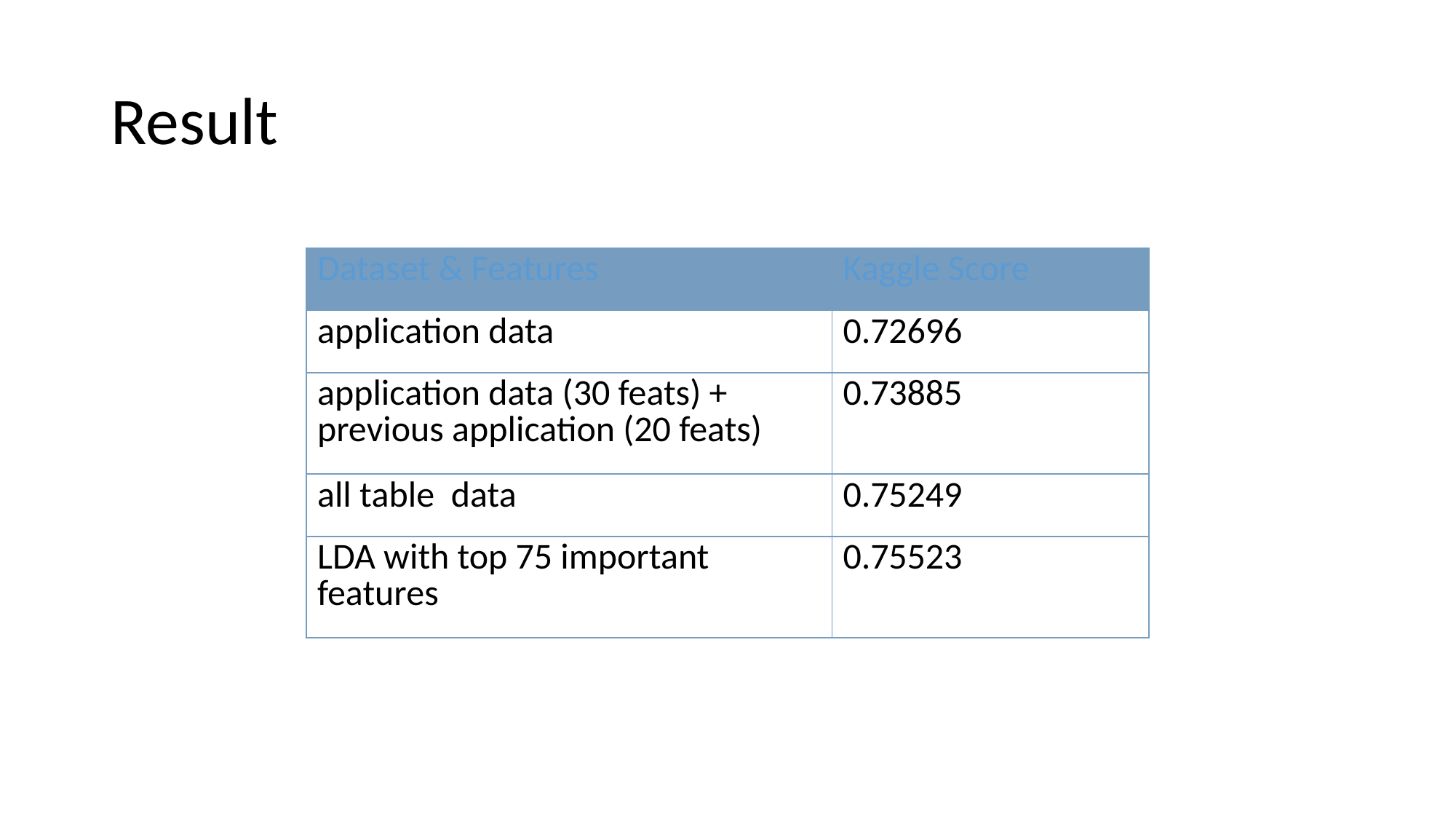

# Result
| Dataset & Features | Kaggle Score |
| --- | --- |
| application data | 0.72696 |
| application data (30 feats) + previous application (20 feats) | 0.73885 |
| all table data | 0.75249 |
| LDA with top 75 important features | 0.75523 |